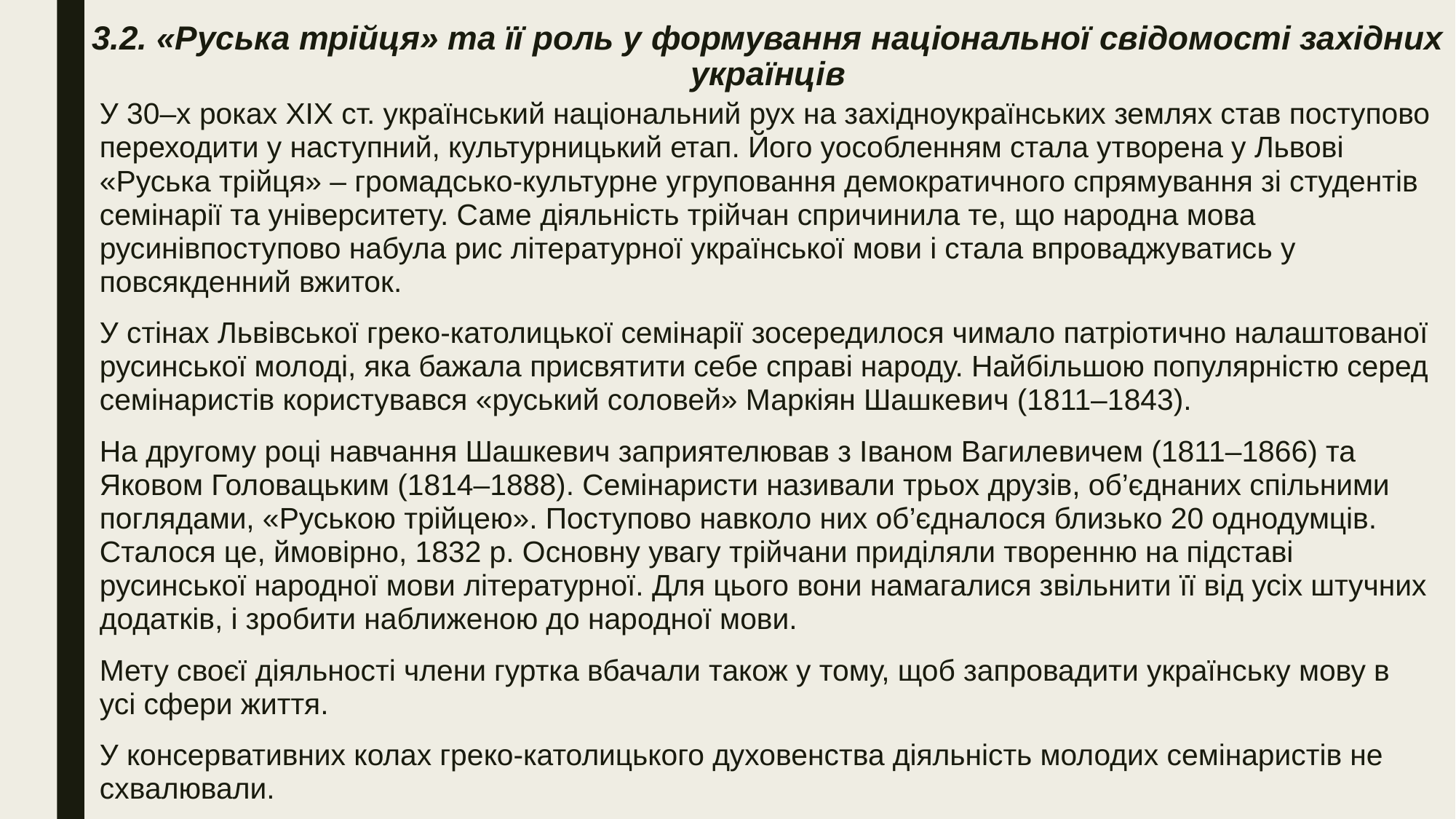

# 3.2. «Руська трійця» та її роль у формування національної свідомості західних українців
У 30–х роках ХІХ ст. український національний рух на західноукраїнських землях став поступово переходити у наступний, культурницький етап. Його уособленням стала утворена у Львові «Руська трійця» – громадсько-культурне угруповання демократичного спрямування зі студентів семінарії та університету. Саме діяльність трійчан спричинила те, що народна мова русинівпоступово набула рис літературної української мови і стала впроваджуватись у повсякденний вжиток.
У стінах Львівської греко-католицької семінарії зосередилося чимало патріотично налаштованої русинської молоді, яка бажала присвятити себе справі народу. Найбільшою популярністю серед семінаристів користувався «руський соловей» Маркіян Шашкевич (1811–1843).
На другому році навчання Шашкевич заприятелював з Іваном Вагилевичем (1811–1866) та Яковом Головацьким (1814–1888). Семінаристи називали трьох друзів, об’єднаних спільними поглядами, «Руською трійцею». Поступово навколо них об’єдналося близько 20 однодумців. Сталося це, ймовірно, 1832 р. Основну увагу трійчани приділяли творенню на підставі русинської народної мови літературної. Для цього вони намагалися звільнити її від усіх штучних додатків, і зробити наближеною до народної мови.
Мету своєї діяльності члени гуртка вбачали також у тому, щоб запровадити українську мову в усі сфери життя.
У консервативних колах греко-католицького духовенства діяльність молодих семінаристів не схвалювали.